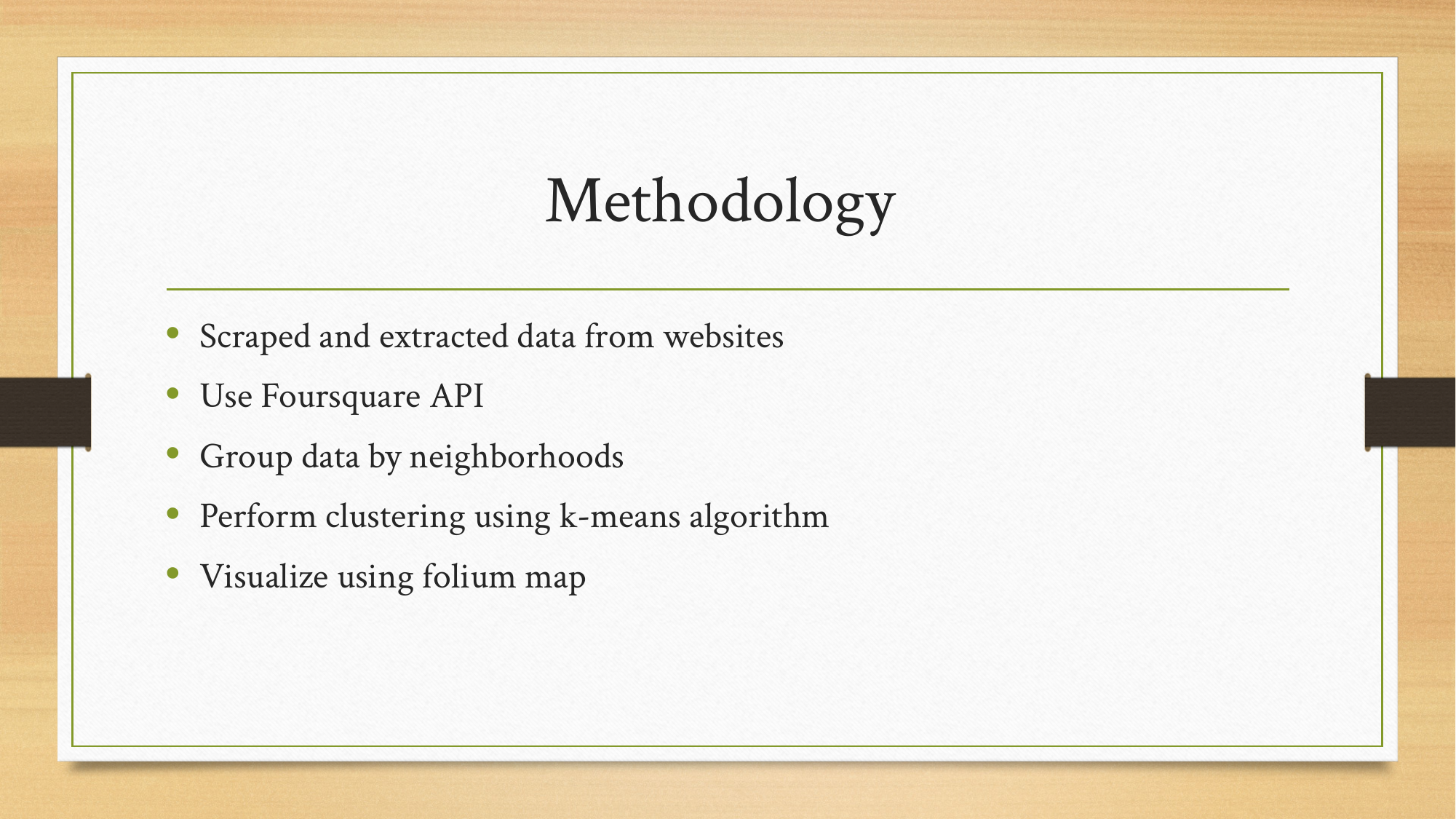

# Methodology
Scraped and extracted data from websites
Use Foursquare API
Group data by neighborhoods
Perform clustering using k-means algorithm
Visualize using folium map